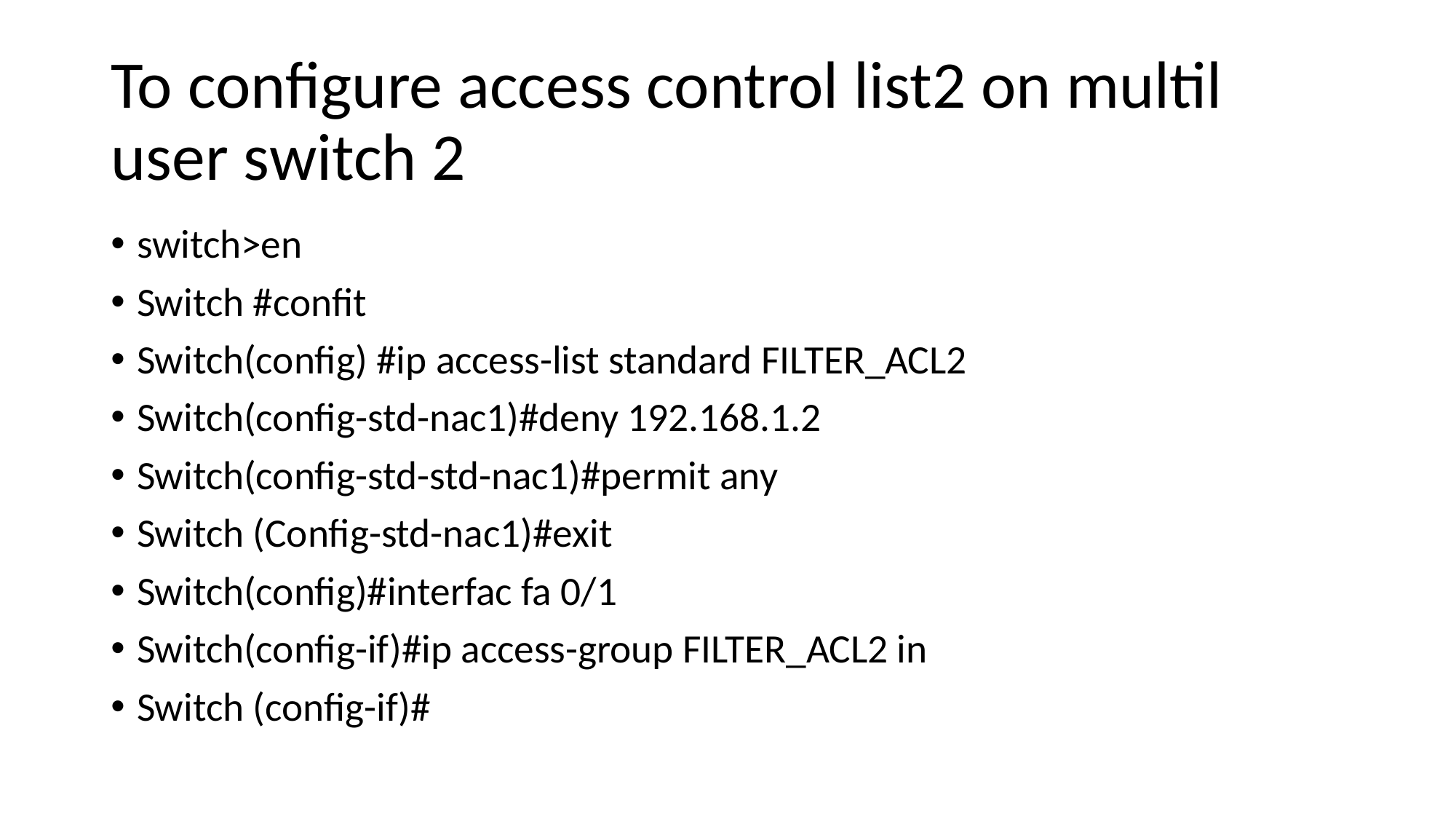

# To configure access control list2 on multil user switch 2
switch>en
Switch #confit
Switch(config) #ip access-list standard FILTER_ACL2
Switch(config-std-nac1)#deny 192.168.1.2
Switch(config-std-std-nac1)#permit any
Switch (Config-std-nac1)#exit
Switch(config)#interfac fa 0/1
Switch(config-if)#ip access-group FILTER_ACL2 in
Switch (config-if)#